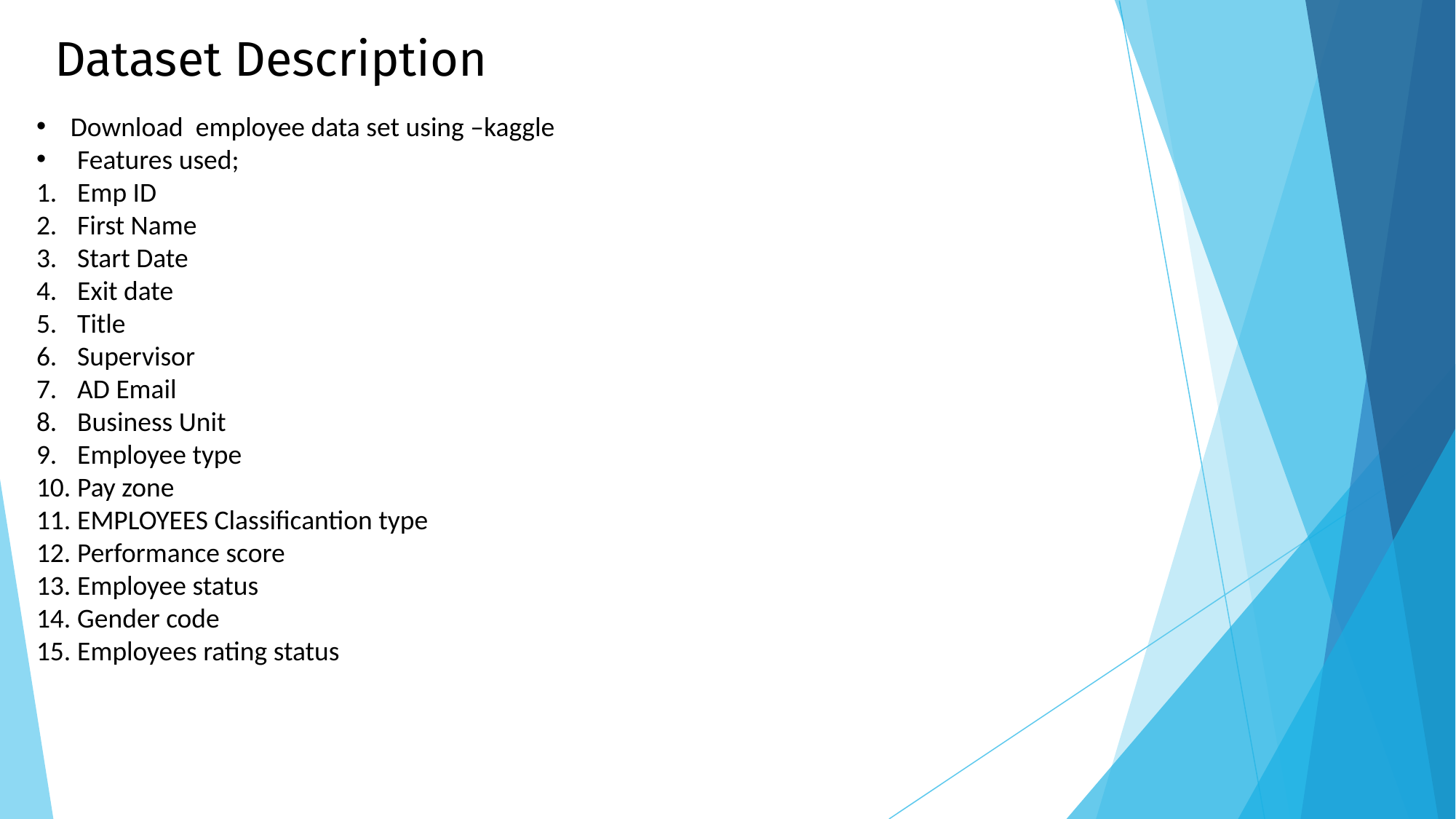

# Dataset Description
Download  employee data set using –kaggle
Features used;
Emp ID
First Name
Start Date
Exit date
Title
Supervisor
AD Email
Business Unit
Employee type
Pay zone
EMPLOYEES Classificantion type
Performance score
Employee status
Gender code
Employees rating status